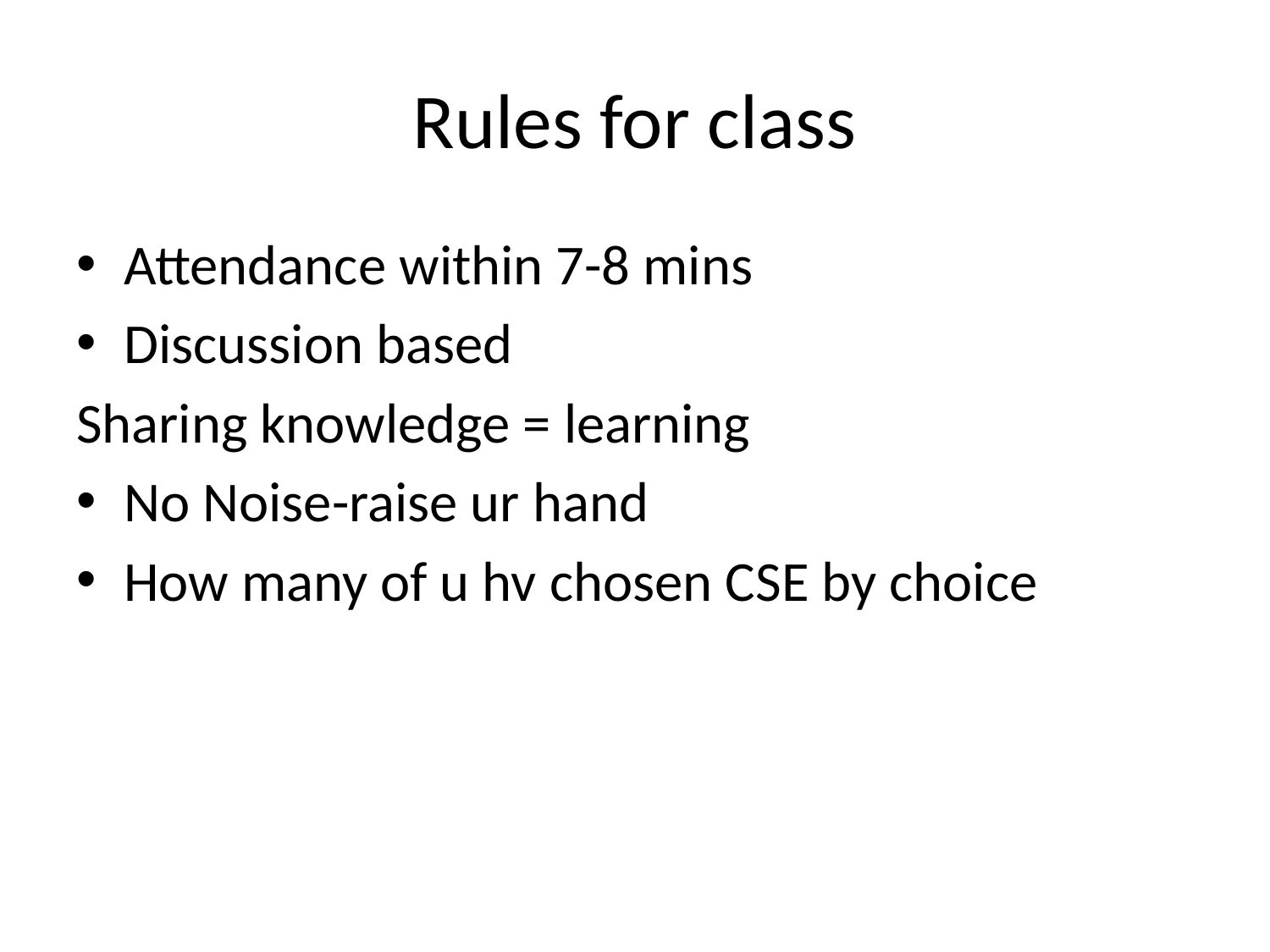

# Rules for class
Attendance within 7-8 mins
Discussion based
Sharing knowledge = learning
No Noise-raise ur hand
How many of u hv chosen CSE by choice